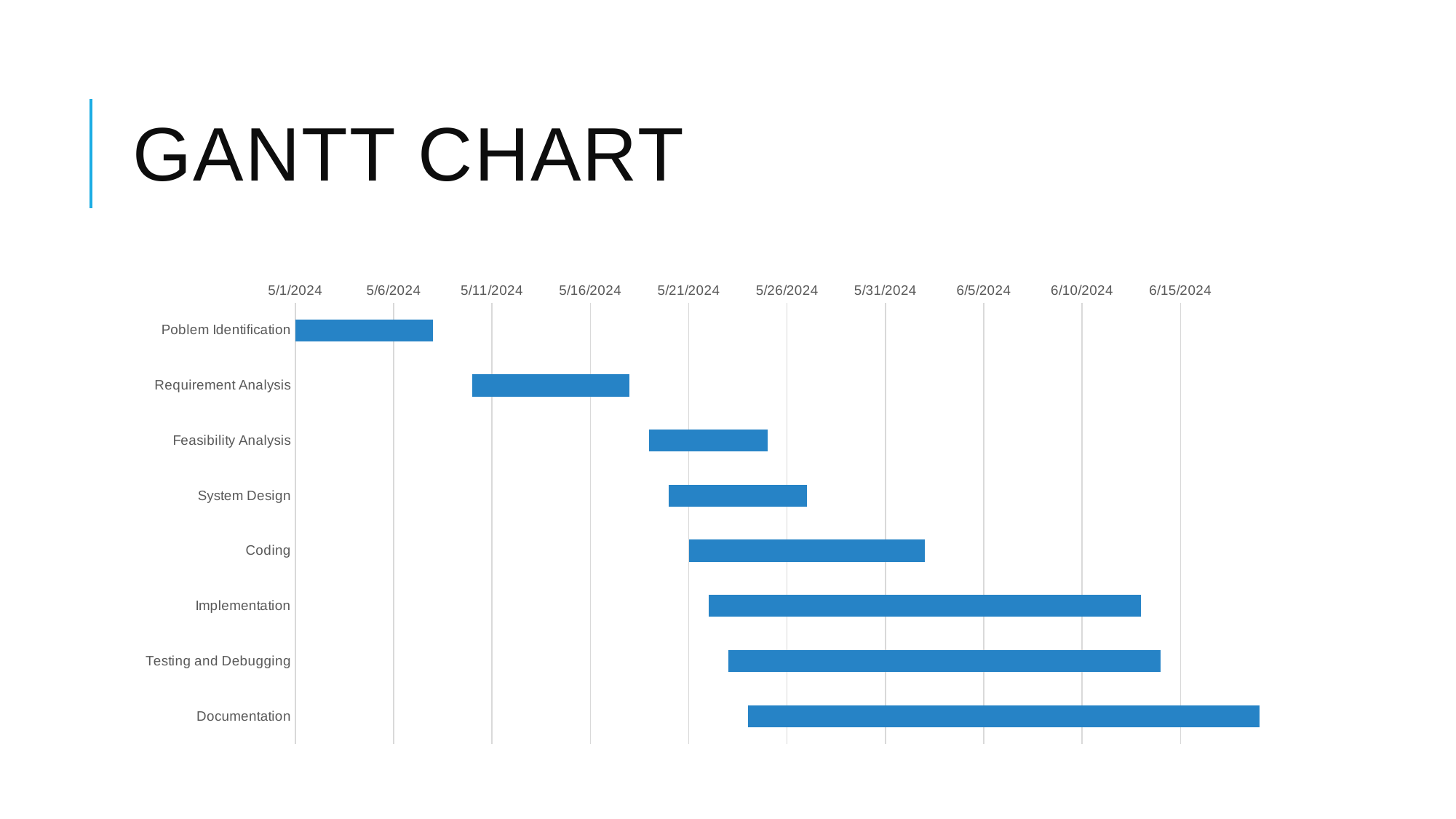

# Gantt Chart

### Chart

| Category | Start  Date | Duration |
|---|---|---|
| Poblem Identification | 45413.0 | 7.0 |
| Requirement Analysis | 45422.0 | 8.0 |
| Feasibility Analysis | 45431.0 | 6.0 |
| System Design | 45432.0 | 7.0 |
| Coding | 45433.0 | 12.0 |
| Implementation | 45434.0 | 22.0 |
| Testing and Debugging | 45435.0 | 22.0 |
| Documentation | 45436.0 | 26.0 |